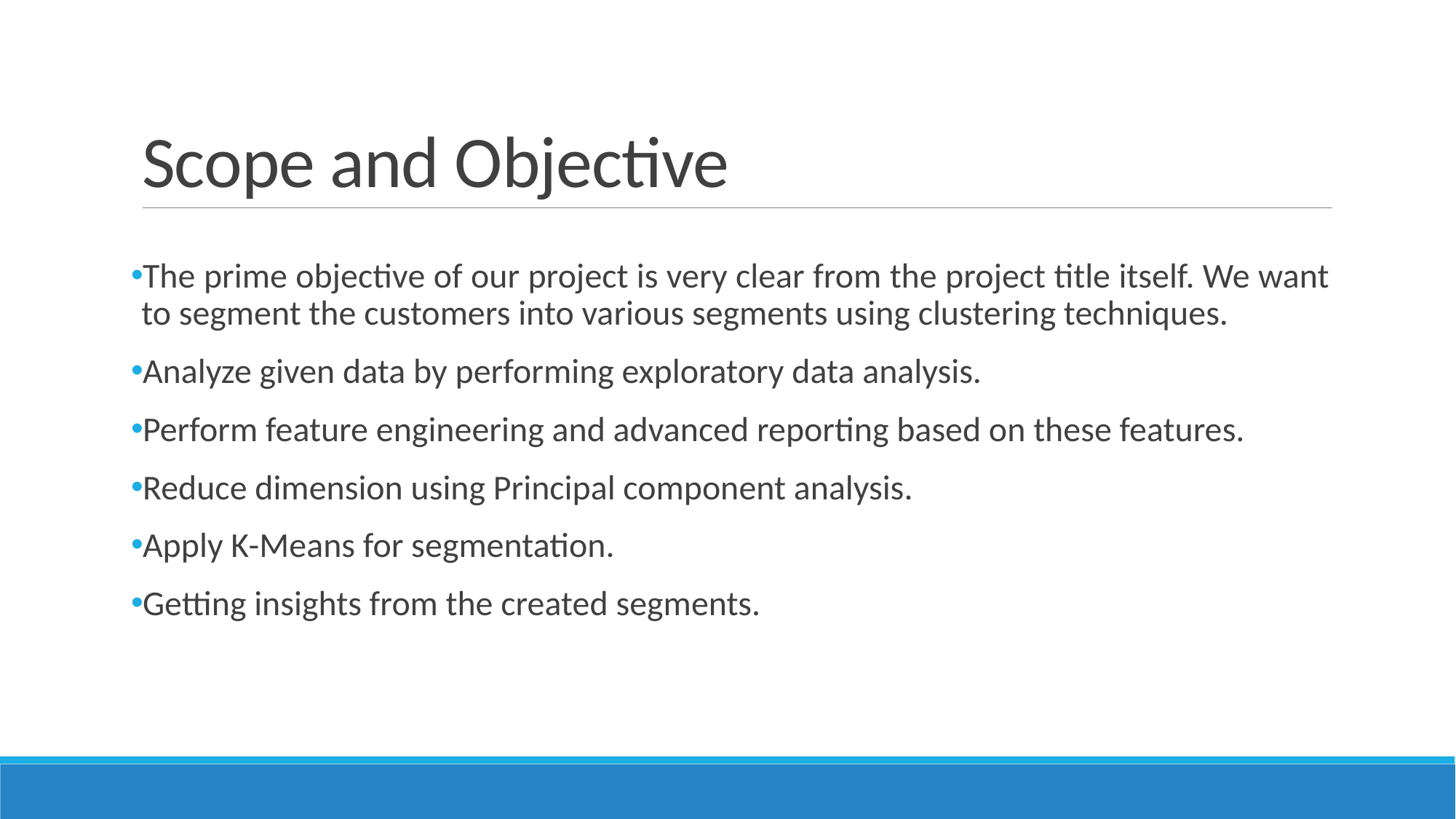

# Scope and Objective
The prime objective of our project is very clear from the project title itself. We want to segment the customers into various segments using clustering techniques.
Analyze given data by performing exploratory data analysis.
Perform feature engineering and advanced reporting based on these features.
Reduce dimension using Principal component analysis.
Apply K-Means for segmentation.
Getting insights from the created segments.